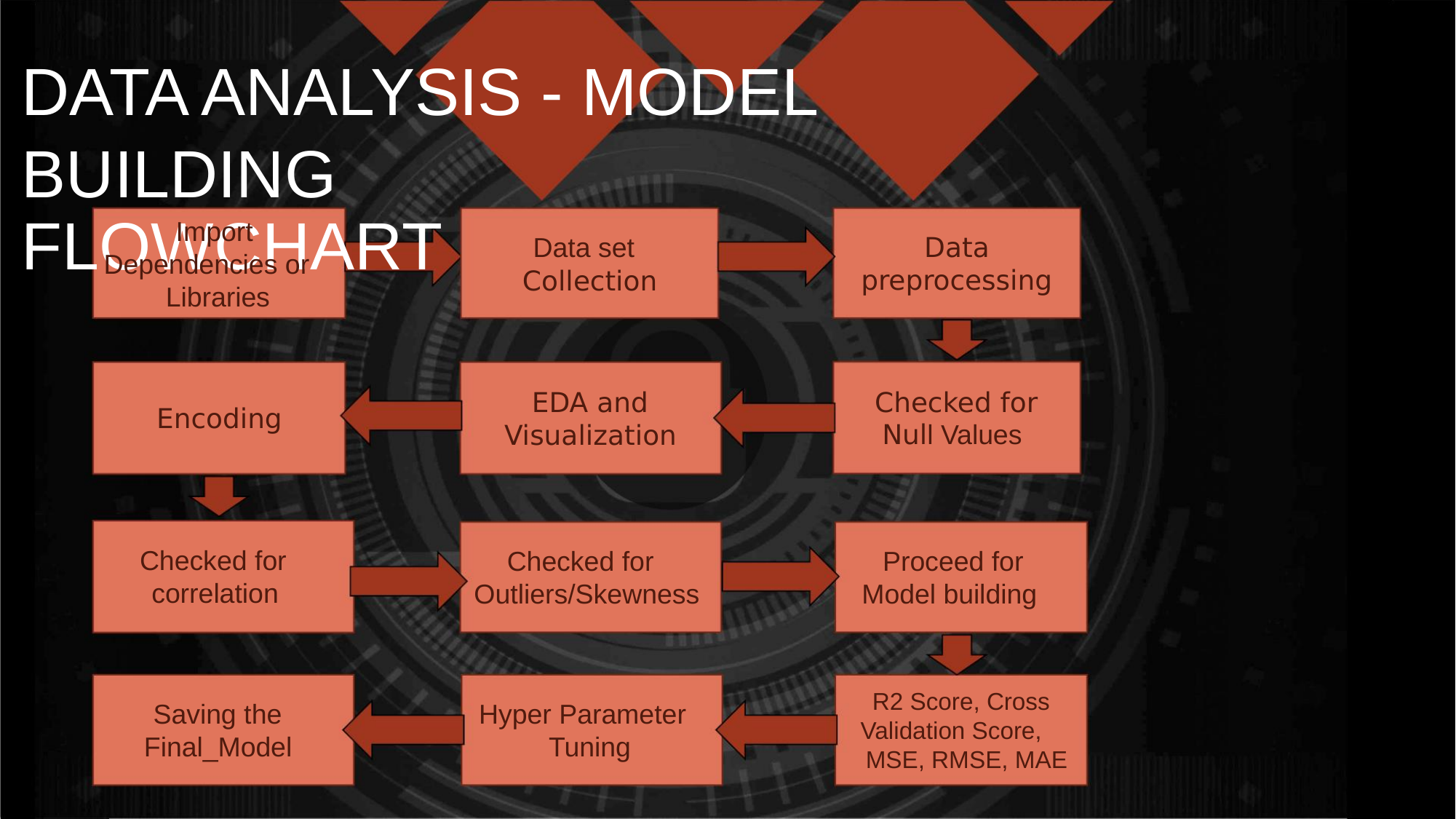

DATA ANALYSIS - MODEL BUILDING
FLOWCHART
Import
Dependencies or
Libraries
Data set
Collection
Data
preprocessing
Checked for
Null Values
EDA and
Visualization
Encoding
Checked for
correlation
Checked for
Outliers/Skewness
Proceed for
Model building
R2 Score, Cross
Validation Score,
MSE, RMSE, MAE
Saving the
Final_Model
Hyper Parameter
Tuning